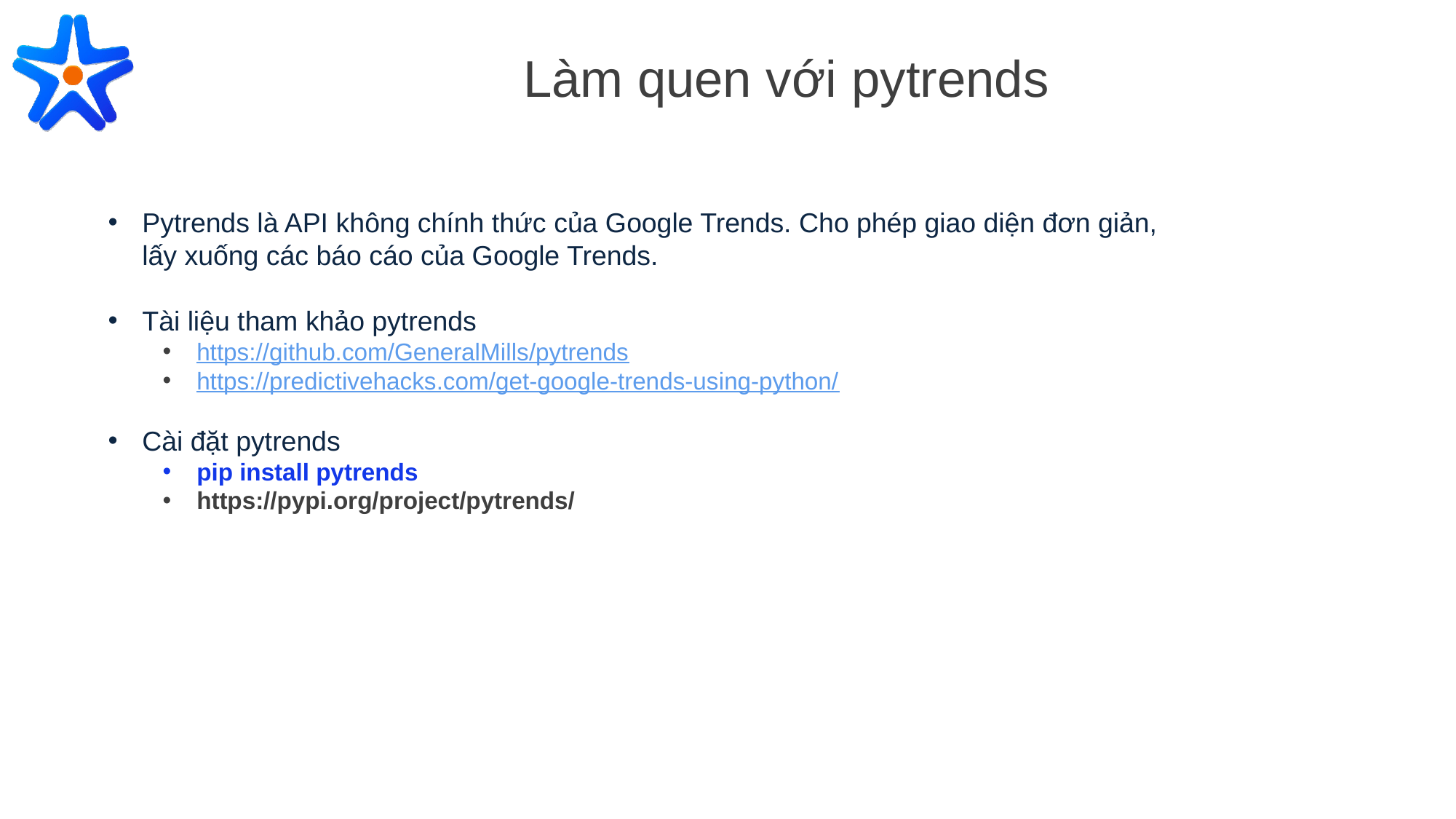

Làm quen với pytrends
Pytrends là API không chính thức của Google Trends. Cho phép giao diện đơn giản, lấy xuống các báo cáo của Google Trends.

Tài liệu tham khảo pytrends
https://github.com/GeneralMills/pytrends
https://predictivehacks.com/get-google-trends-using-python/

Cài đặt pytrends
pip install pytrends
https://pypi.org/project/pytrends/